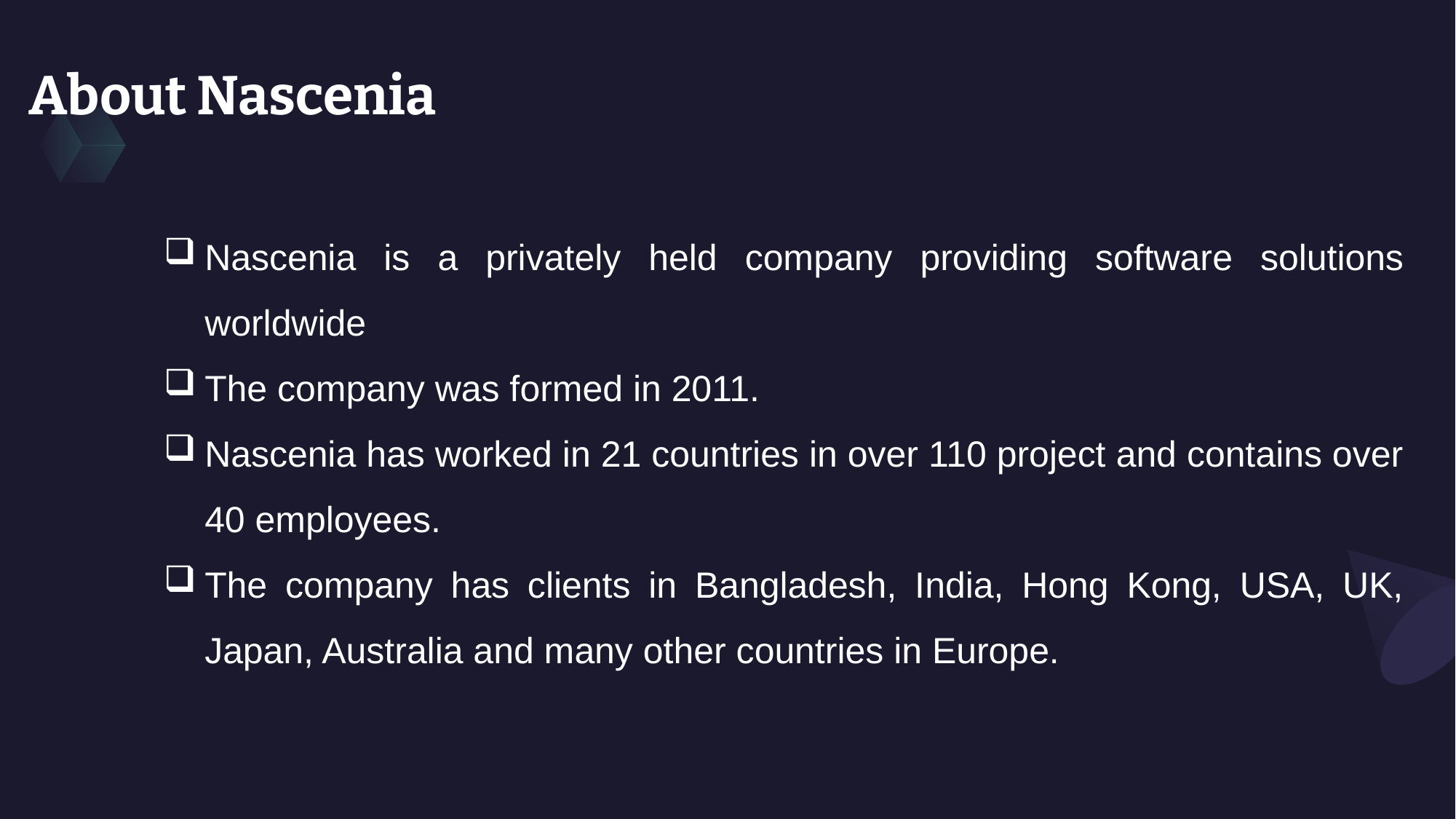

About Nascenia
Nascenia is a privately held company providing software solutions worldwide
The company was formed in 2011.
Nascenia has worked in 21 countries in over 110 project and contains over 40 employees.
The company has clients in Bangladesh, India, Hong Kong, USA, UK, Japan, Australia and many other countries in Europe.